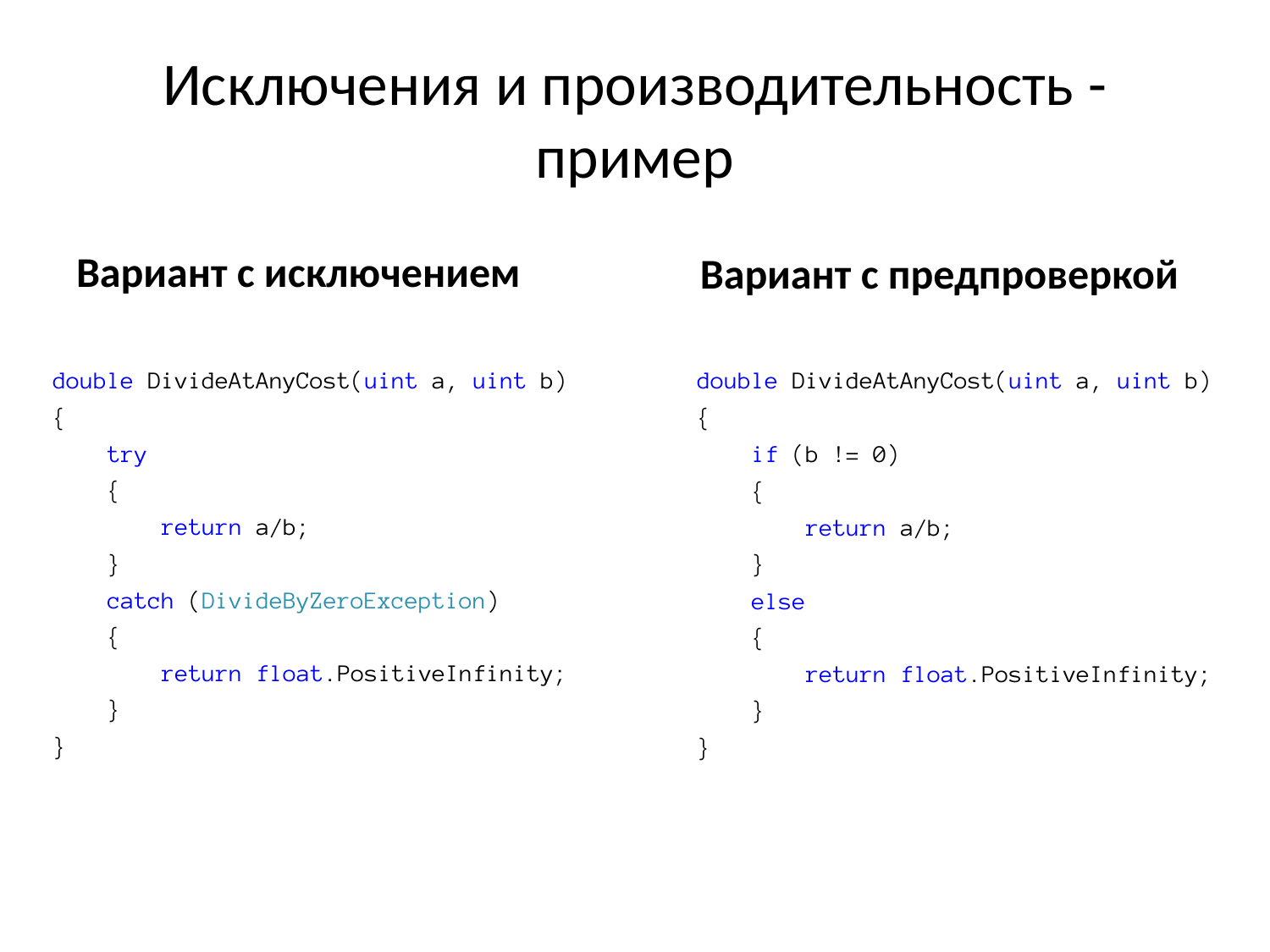

# Исключения и производительность -пример
Вариант с исключением
Вариант с предпроверкой
double DivideAtAnyCost(uint a, uint b)
{
    try
    {
        return a/b;
    }
    catch (DivideByZeroException)
    {
        return float.PositiveInfinity;
    }
}

double DivideAtAnyCost(uint a, uint b)
{
    if (b != 0)
    {
        return a/b;
    }
    else
    {
        return float.PositiveInfinity;
    }
}